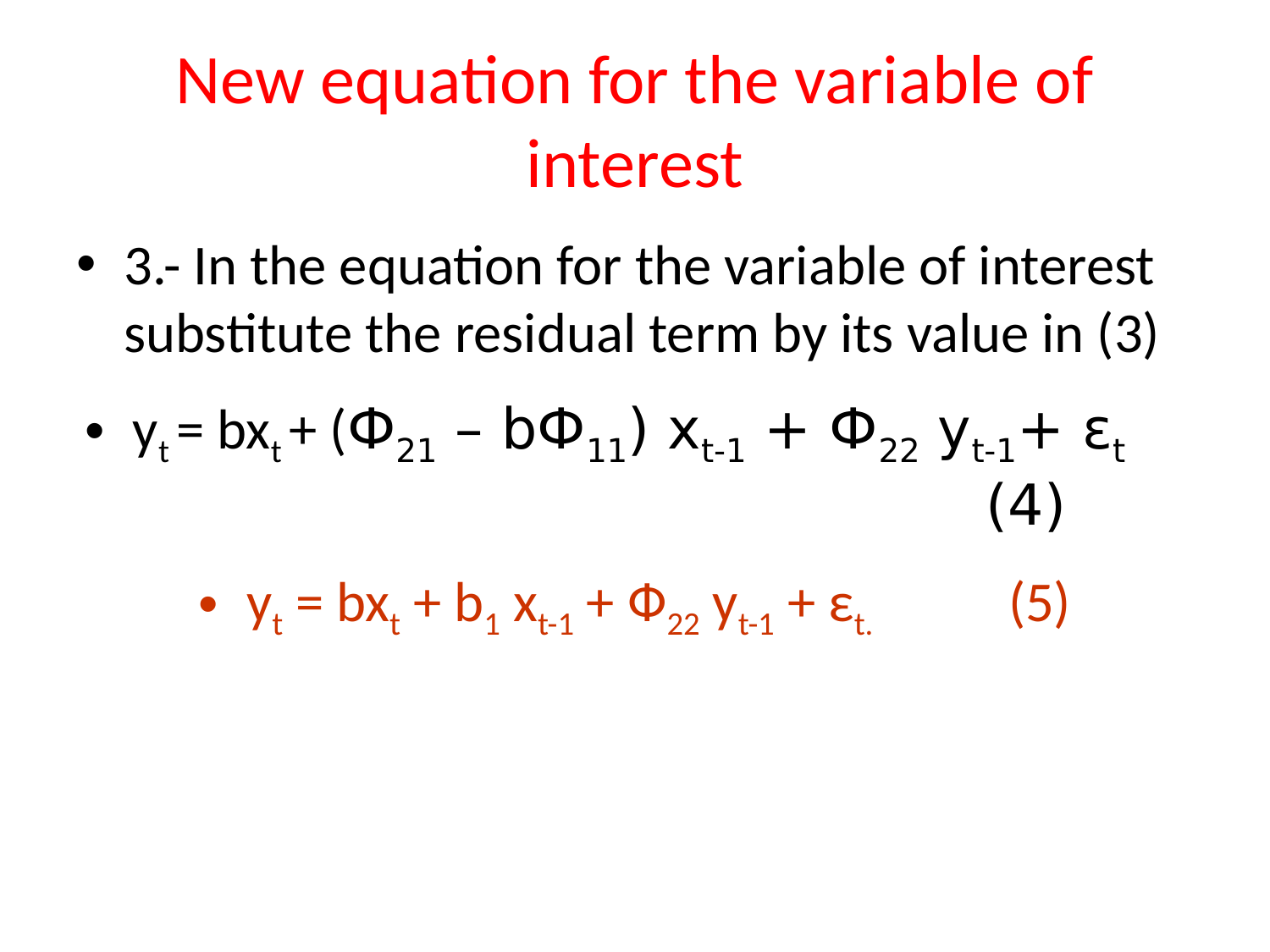

# New equation for the variable of interest
3.- In the equation for the variable of interest substitute the residual term by its value in (3)
yt = bxt + (Ф21 – bФ11) xt-1 + Ф22 yt-1+ εt	                                            (4)
yt = bxt + b1 xt-1 + Ф22 yt-1 + εt. 		(5)